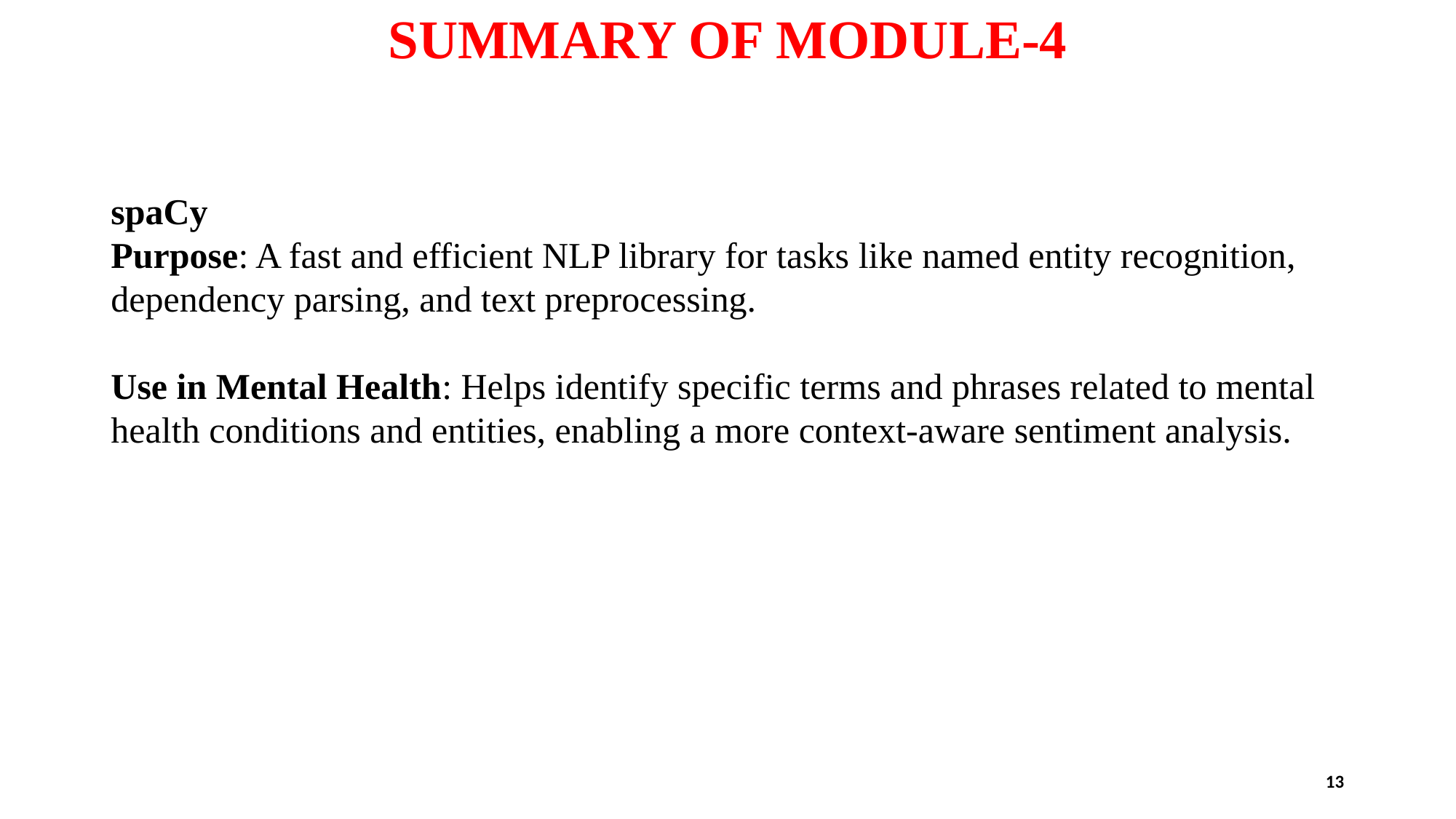

# SUMMARY OF MODULE-4
spaCy
Purpose: A fast and efficient NLP library for tasks like named entity recognition, dependency parsing, and text preprocessing.

Use in Mental Health: Helps identify specific terms and phrases related to mental health conditions and entities, enabling a more context-aware sentiment analysis.

13